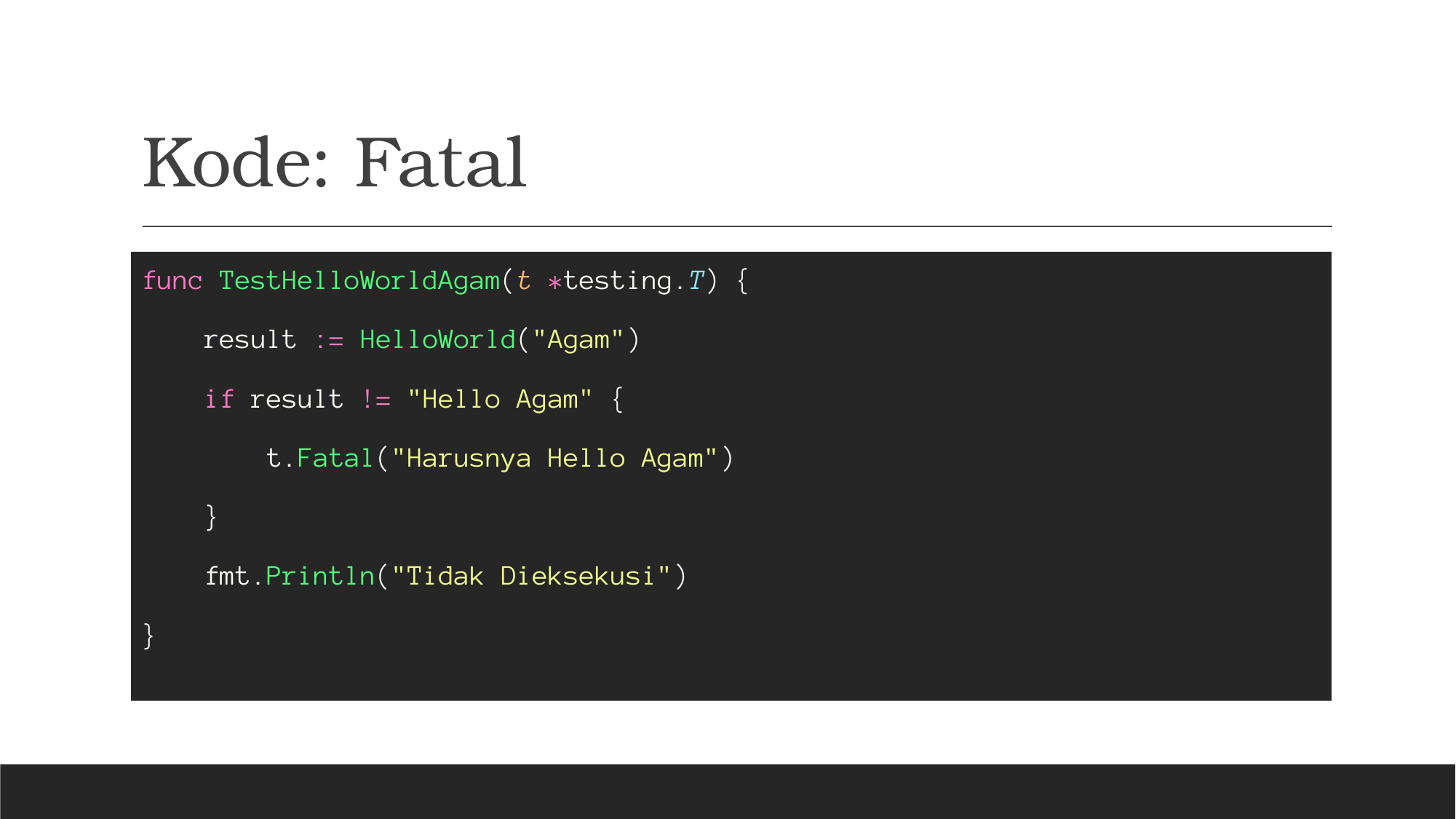

# Kode: Fatal
func TestHelloWorldAgam(t *testing.T) {
    result := HelloWorld("Agam")
    if result != "Hello Agam" {
        t.Fatal("Harusnya Hello Agam")
    }
    fmt.Println("Tidak Dieksekusi")
}